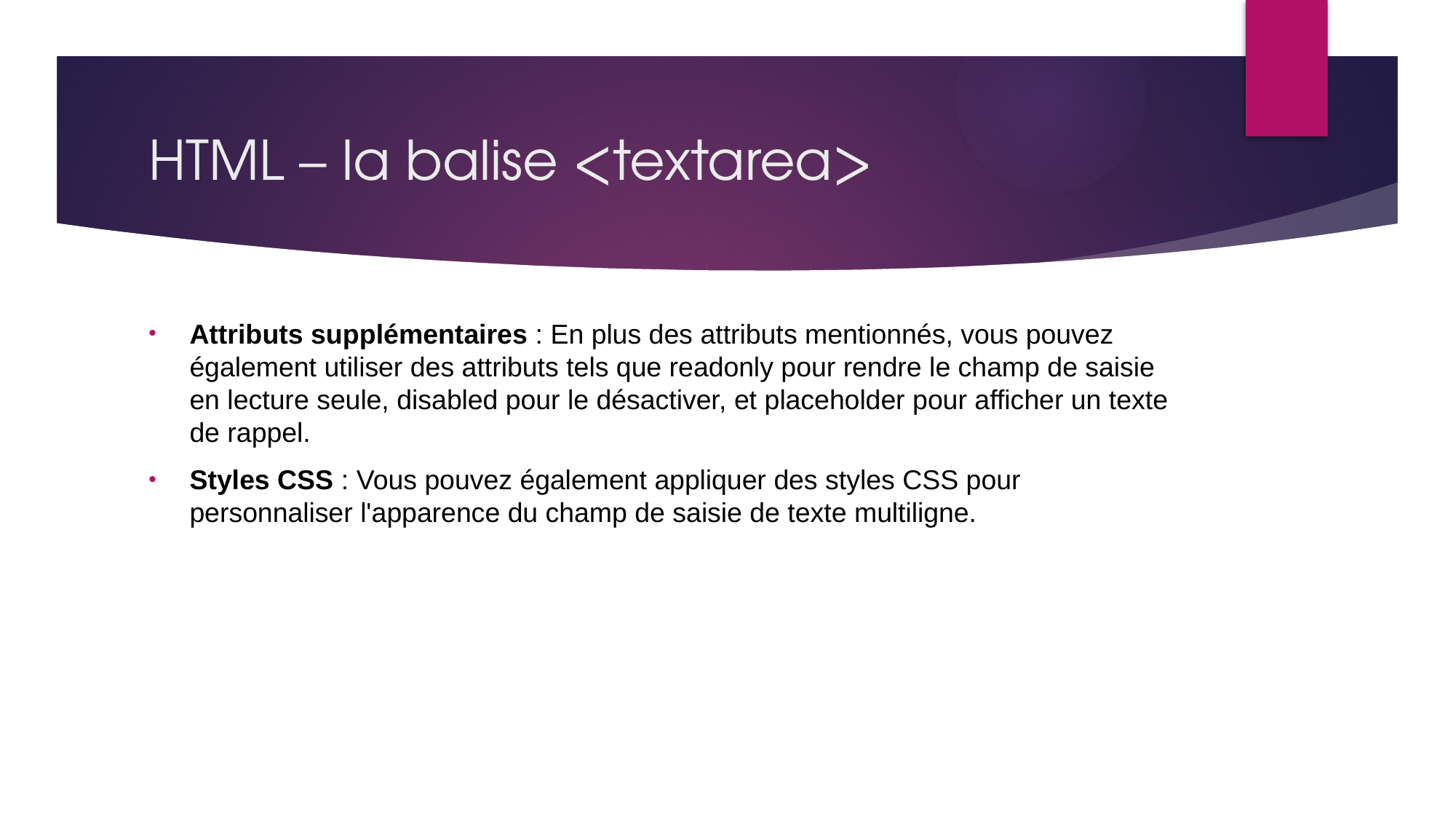

# HTML – la balise <textarea>
Attributs supplémentaires : En plus des attributs mentionnés, vous pouvez également utiliser des attributs tels que readonly pour rendre le champ de saisie en lecture seule, disabled pour le désactiver, et placeholder pour afficher un texte de rappel.
Styles CSS : Vous pouvez également appliquer des styles CSS pour personnaliser l'apparence du champ de saisie de texte multiligne.